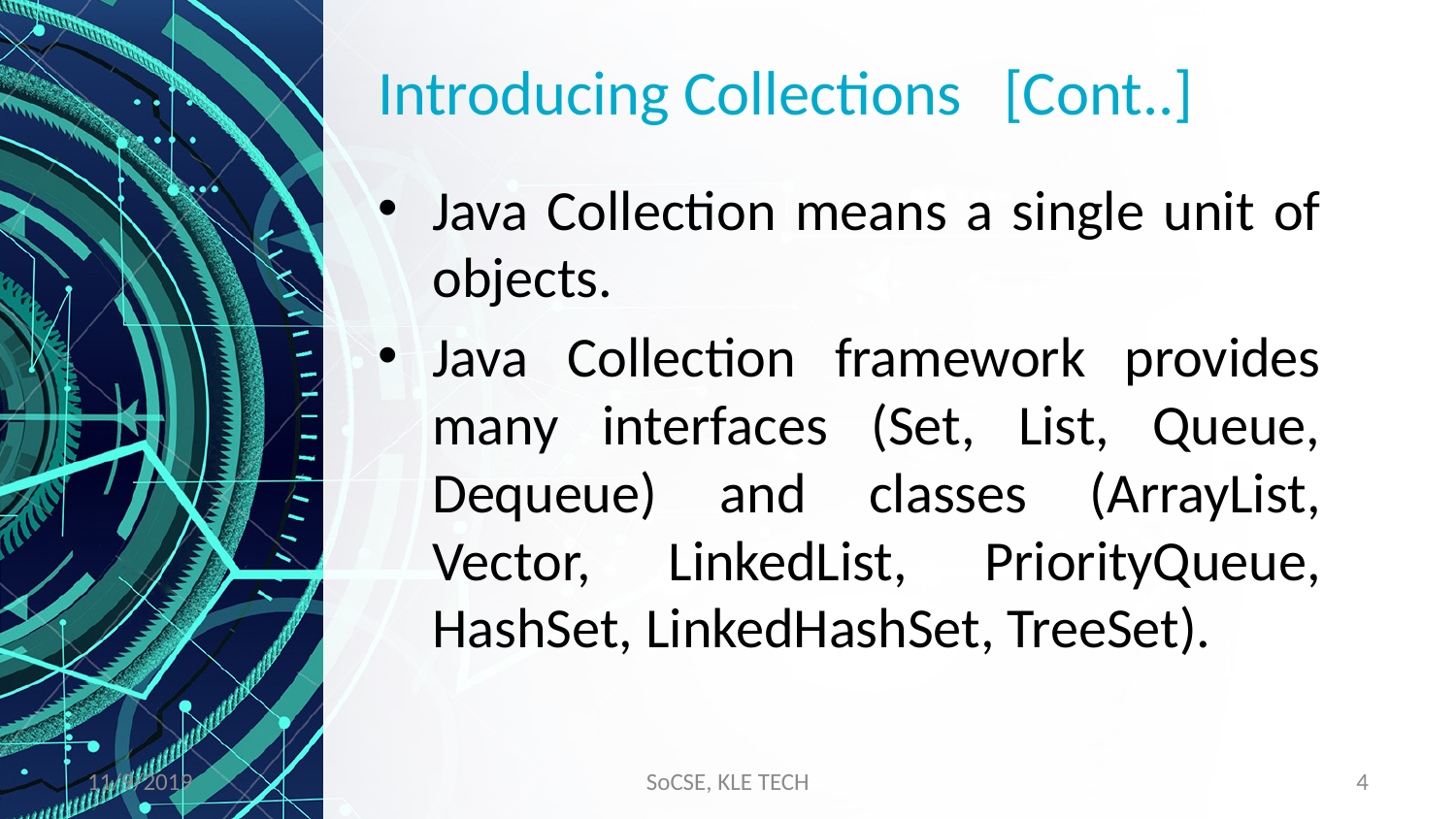

# Introducing Collections	[Cont..]
Java Collection means a single unit of objects.
Java Collection framework provides many interfaces (Set, List, Queue, Dequeue) and classes (ArrayList, Vector, LinkedList, PriorityQueue, HashSet, LinkedHashSet, TreeSet).
11/9/2019
SoCSE, KLE TECH
4